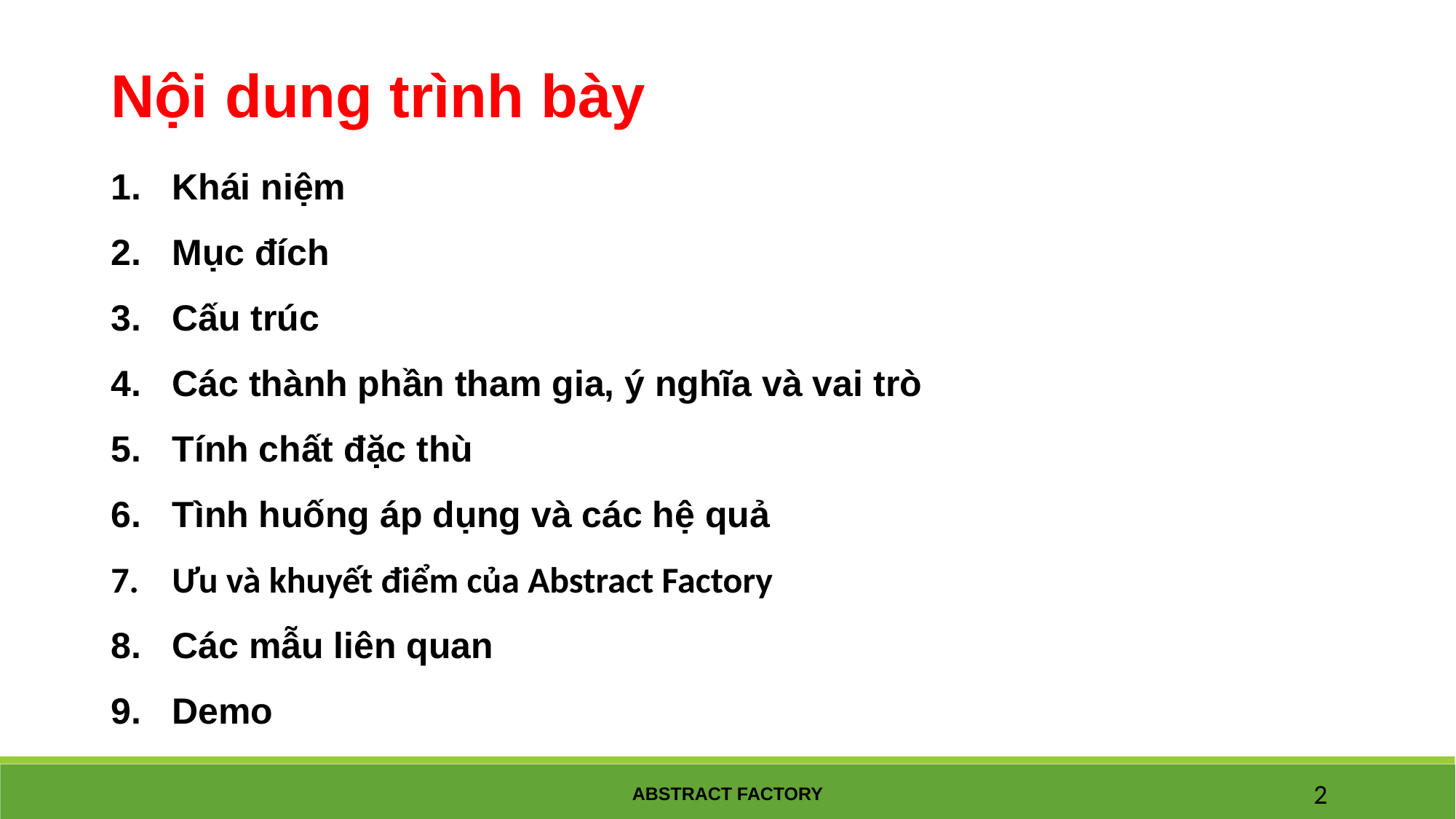

Nội dung trình bày
Khái niệm
Mục đích
Cấu trúc
Các thành phần tham gia, ý nghĩa và vai trò
Tính chất đặc thù
Tình huống áp dụng và các hệ quả
Ưu và khuyết điểm của Abstract Factory
Các mẫu liên quan
Demo
ABSTRACT FACTORY
2